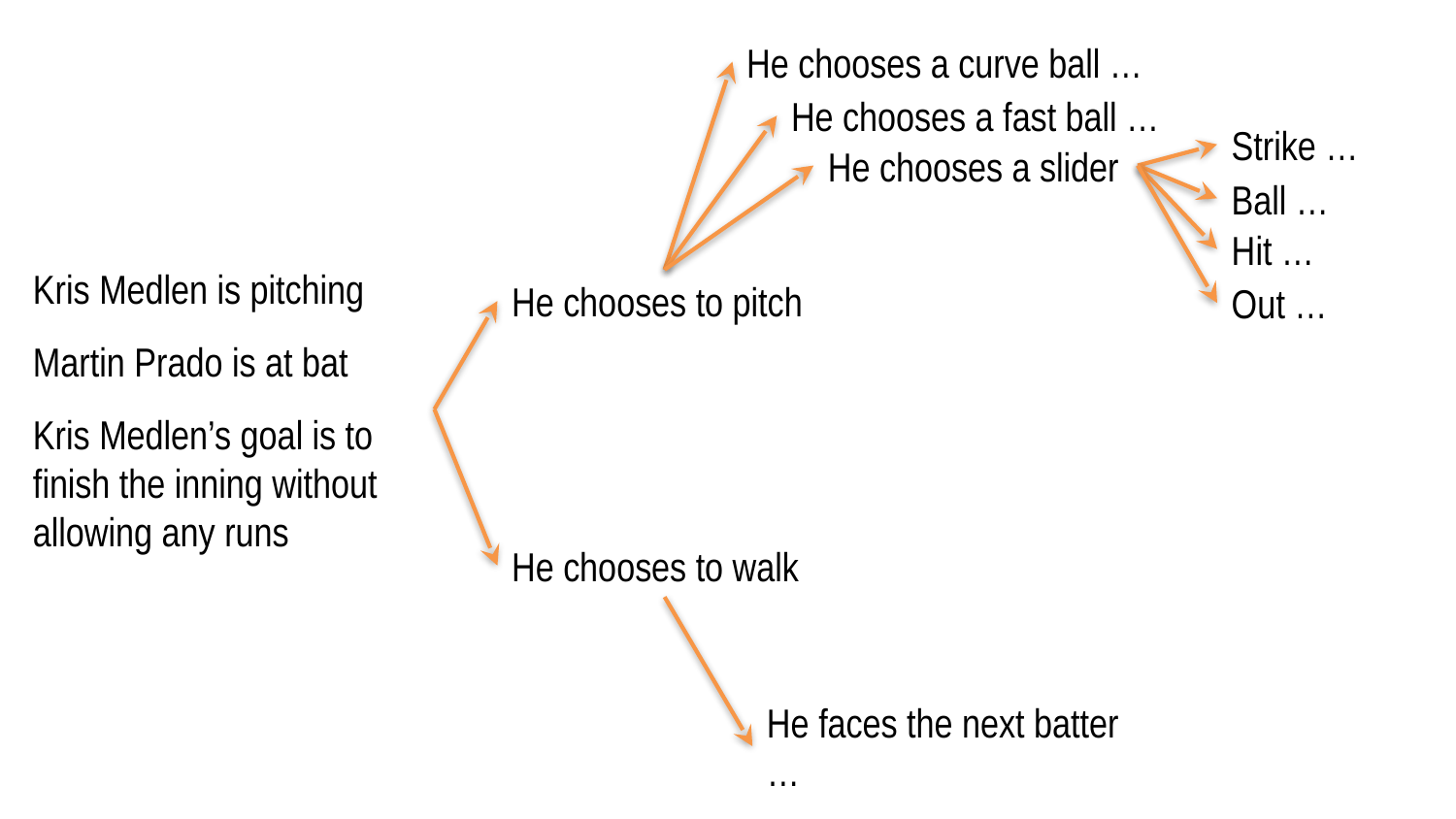

He chooses a curve ball …
He chooses a fast ball …
Strike …
He chooses a slider
Ball …
Hit …
Kris Medlen is pitching

Martin Prado is at bat

Kris Medlen’s goal is to finish the inning without allowing any runs
He chooses to pitch
Out …
He chooses to walk
He faces the next batter …